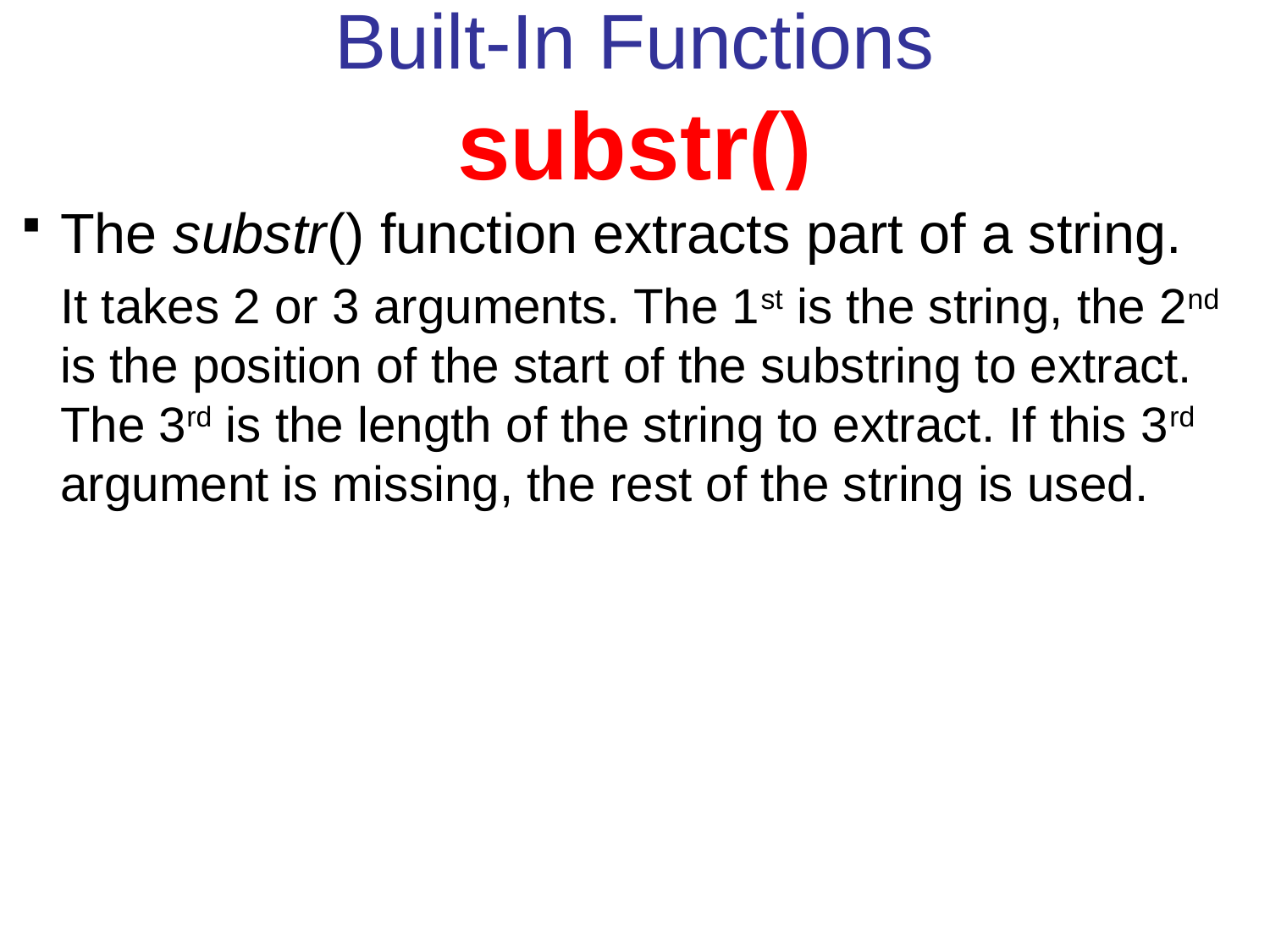

# Built-In Functions substr()
The substr() function extracts part of a string.
	It takes 2 or 3 arguments. The 1st is the string, the 2nd is the position of the start of the substring to extract. The 3rd is the length of the string to extract. If this 3rd argument is missing, the rest of the string is used.